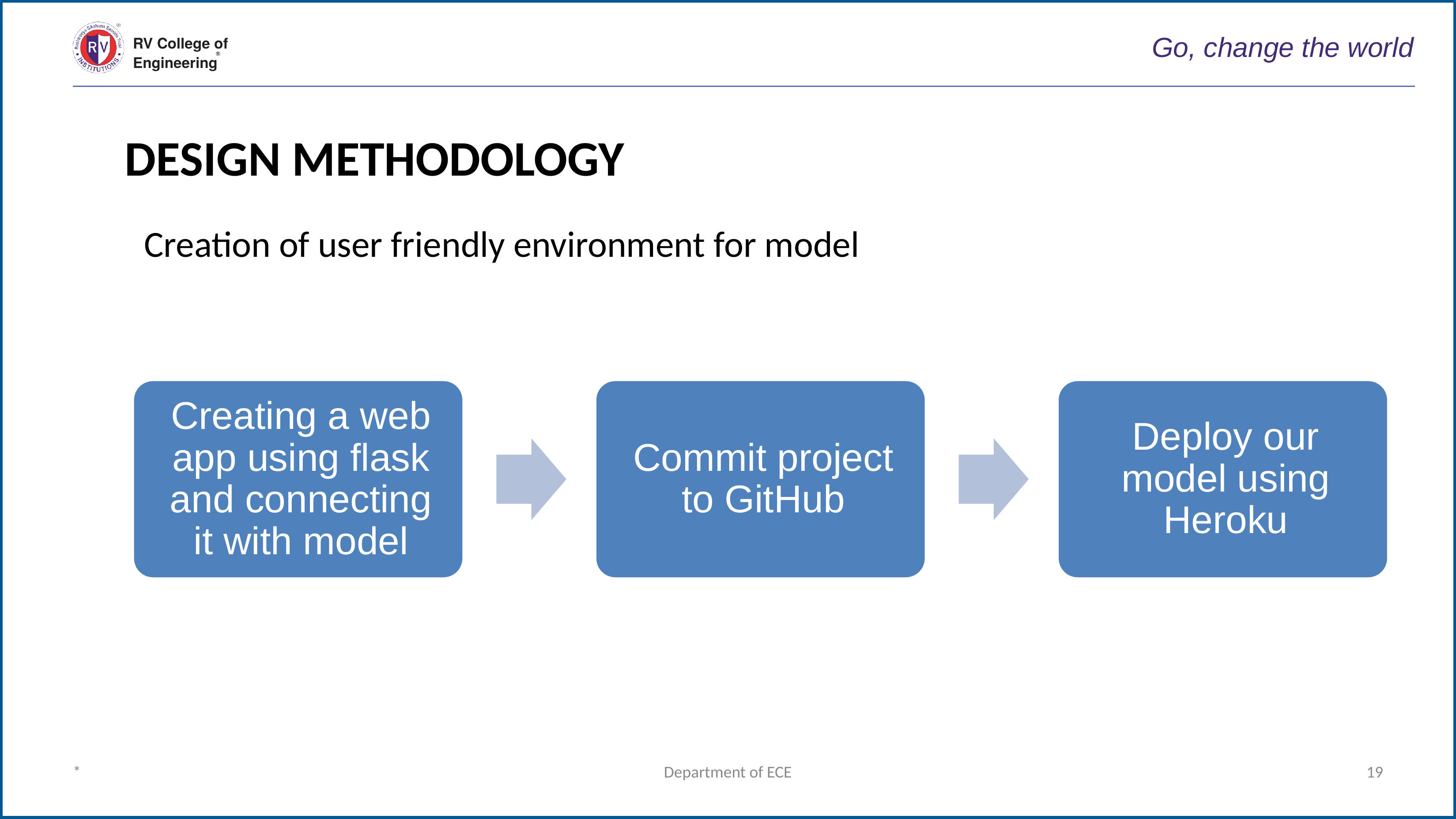

# Go, change the world
RV College of
Engineering

DESIGN METHODOLOGY
Creating a web app using flask and connecting it with model

Commit project to GitHub

Deploy our model using Heroku
Creation of user friendly environment for model
*
Department of ECE
19